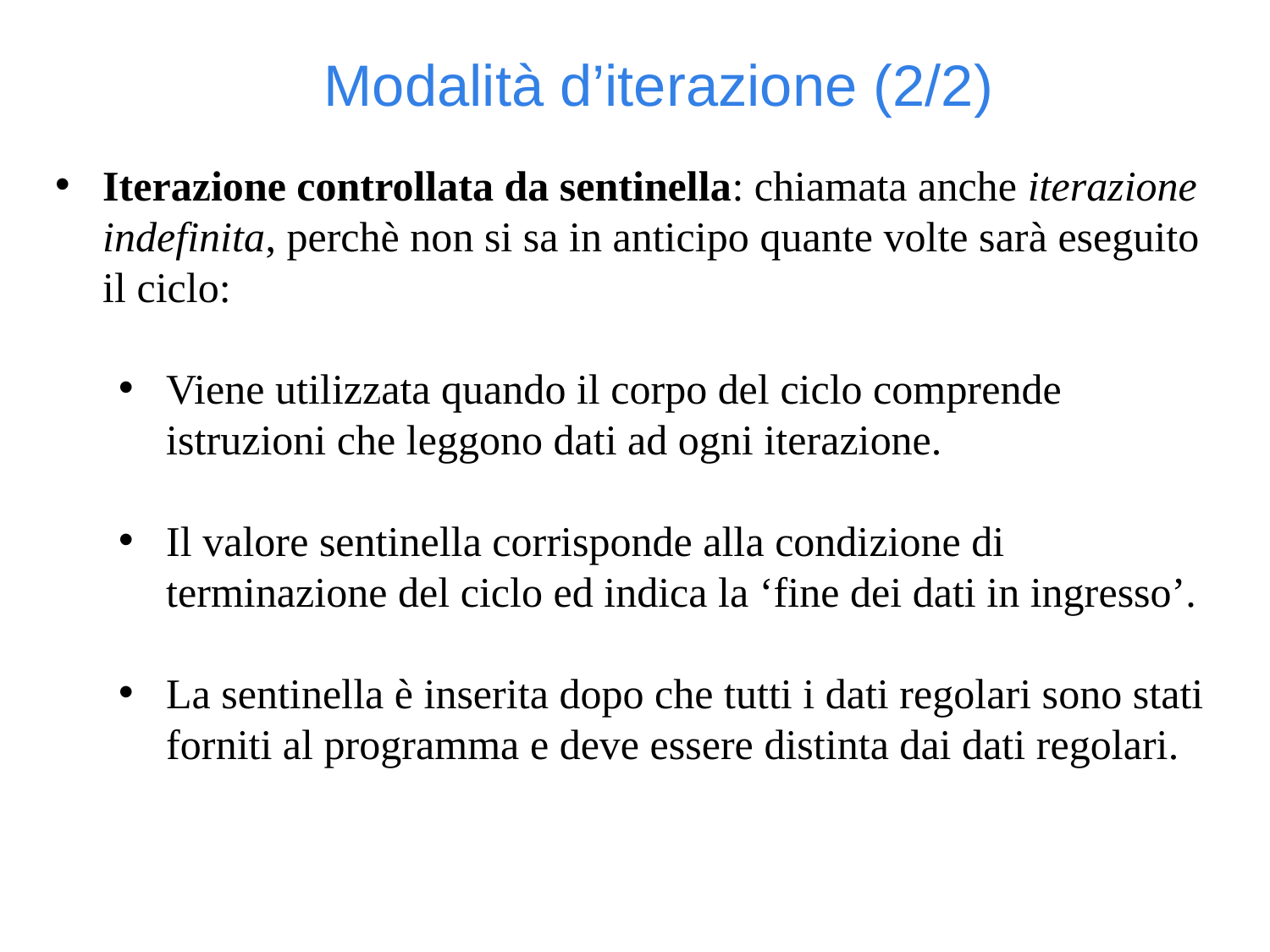

Modalità d’iterazione (2/2)
Iterazione controllata da sentinella: chiamata anche iterazione indefinita, perchè non si sa in anticipo quante volte sarà eseguito il ciclo:

Viene utilizzata quando il corpo del ciclo comprende istruzioni che leggono dati ad ogni iterazione.

Il valore sentinella corrisponde alla condizione di terminazione del ciclo ed indica la ‘fine dei dati in ingresso’.

La sentinella è inserita dopo che tutti i dati regolari sono stati forniti al programma e deve essere distinta dai dati regolari.